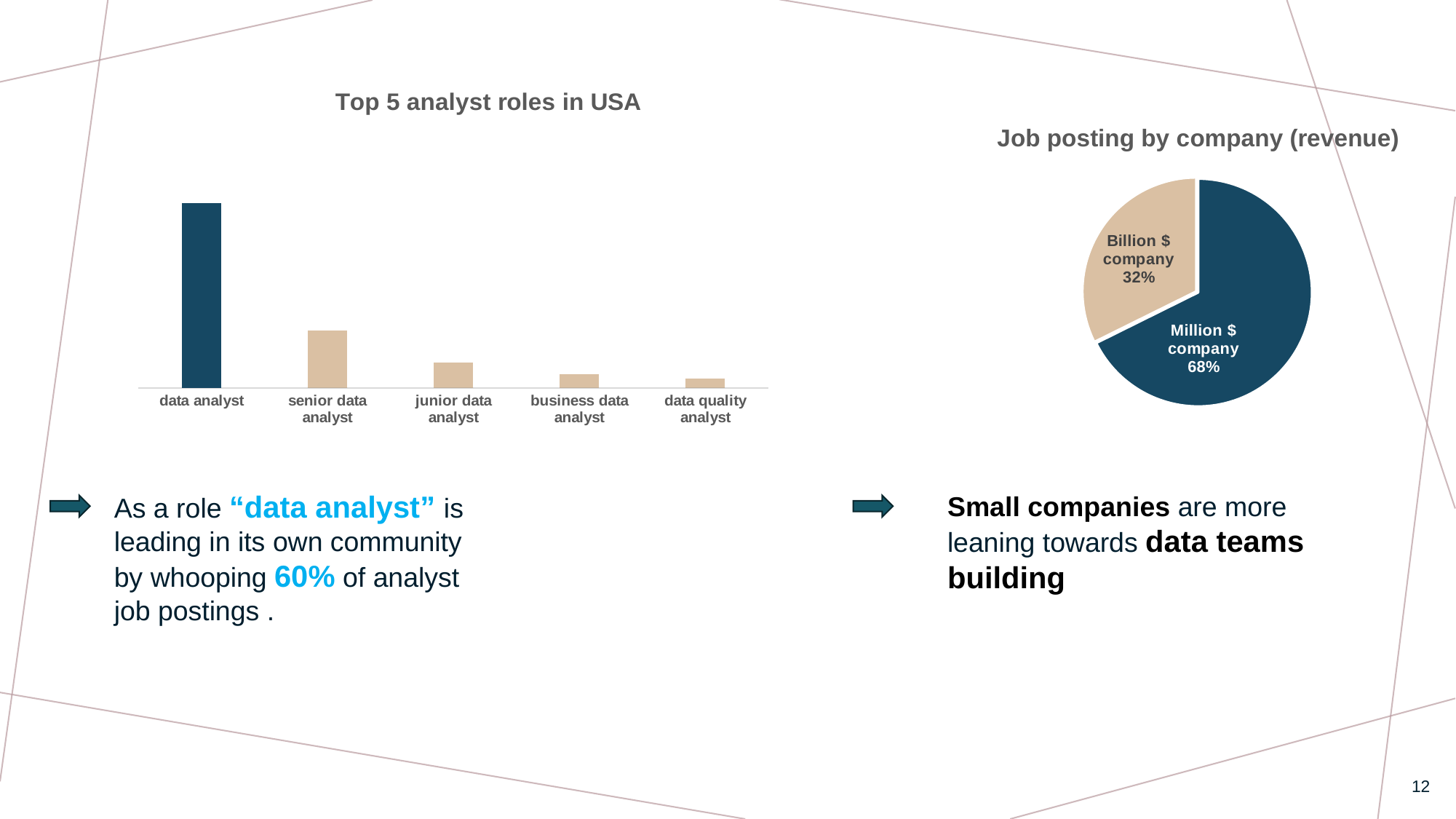

### Chart: Top 5 analyst roles in USA

| Category | Count of Job Title | hk |
|---|---|---|
| data analyst | 338.0 | 338.0 |
| senior data analyst | 105.0 | 0.0 |
| junior data analyst | 47.0 | 0.0 |
| business data analyst | 25.0 | 0.0 |
| data quality analyst | 17.0 | 0.0 |

### Chart: Job posting by company (revenue)

| Category | Total |
|---|---|
| Million $ company | 961.0 |
| Billion $ company | 459.0 |
As a role “data analyst” is leading in its own community by whooping 60% of analyst job postings .
Small companies are more leaning towards data teams building

12